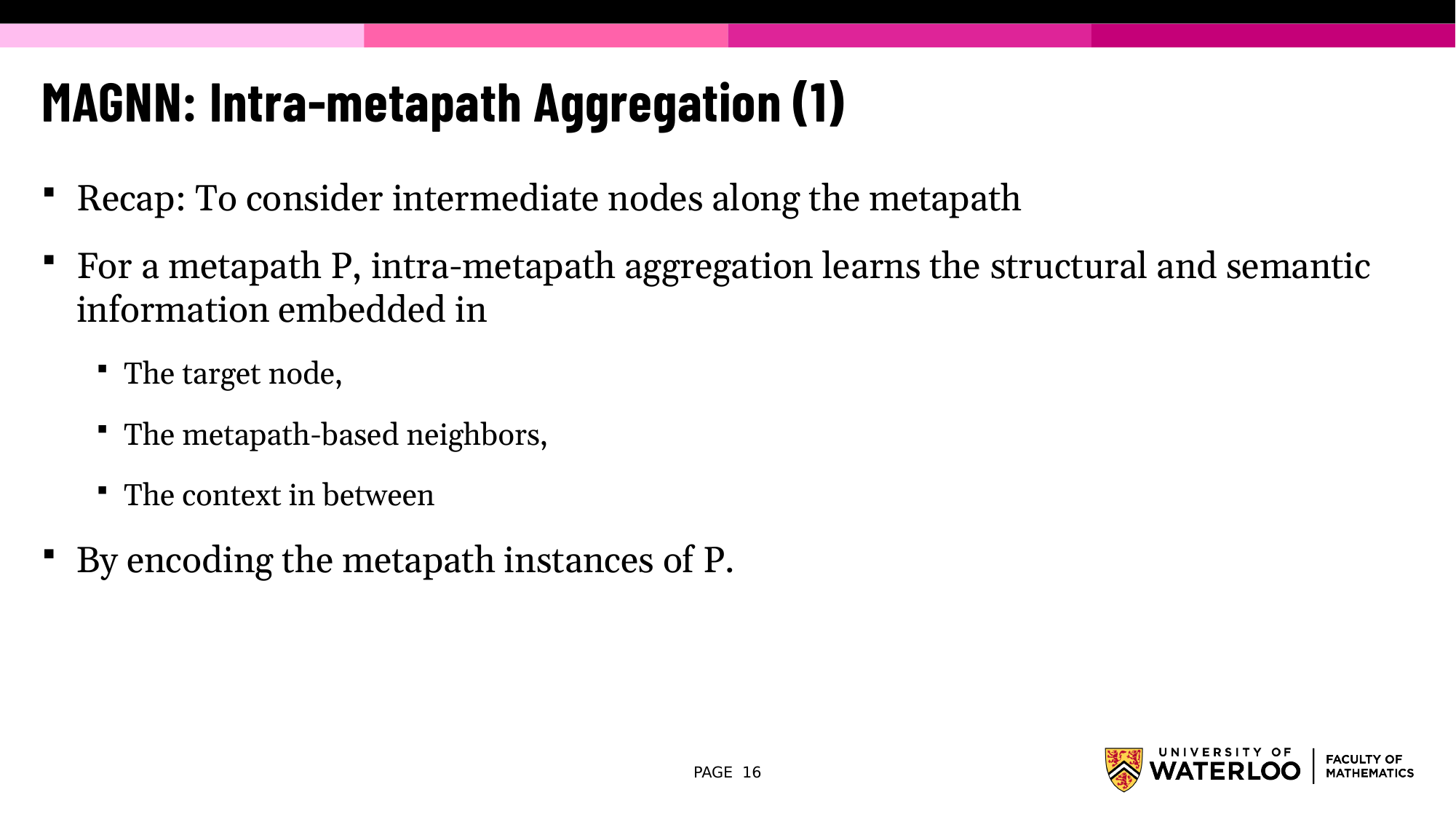

# MAGNN: Intra-metapath Aggregation (1)
Recap: To consider intermediate nodes along the metapath
For a metapath P, intra-metapath aggregation learns the structural and semantic information embedded in
The target node,
The metapath-based neighbors,
The context in between
By encoding the metapath instances of P.
PAGE  16